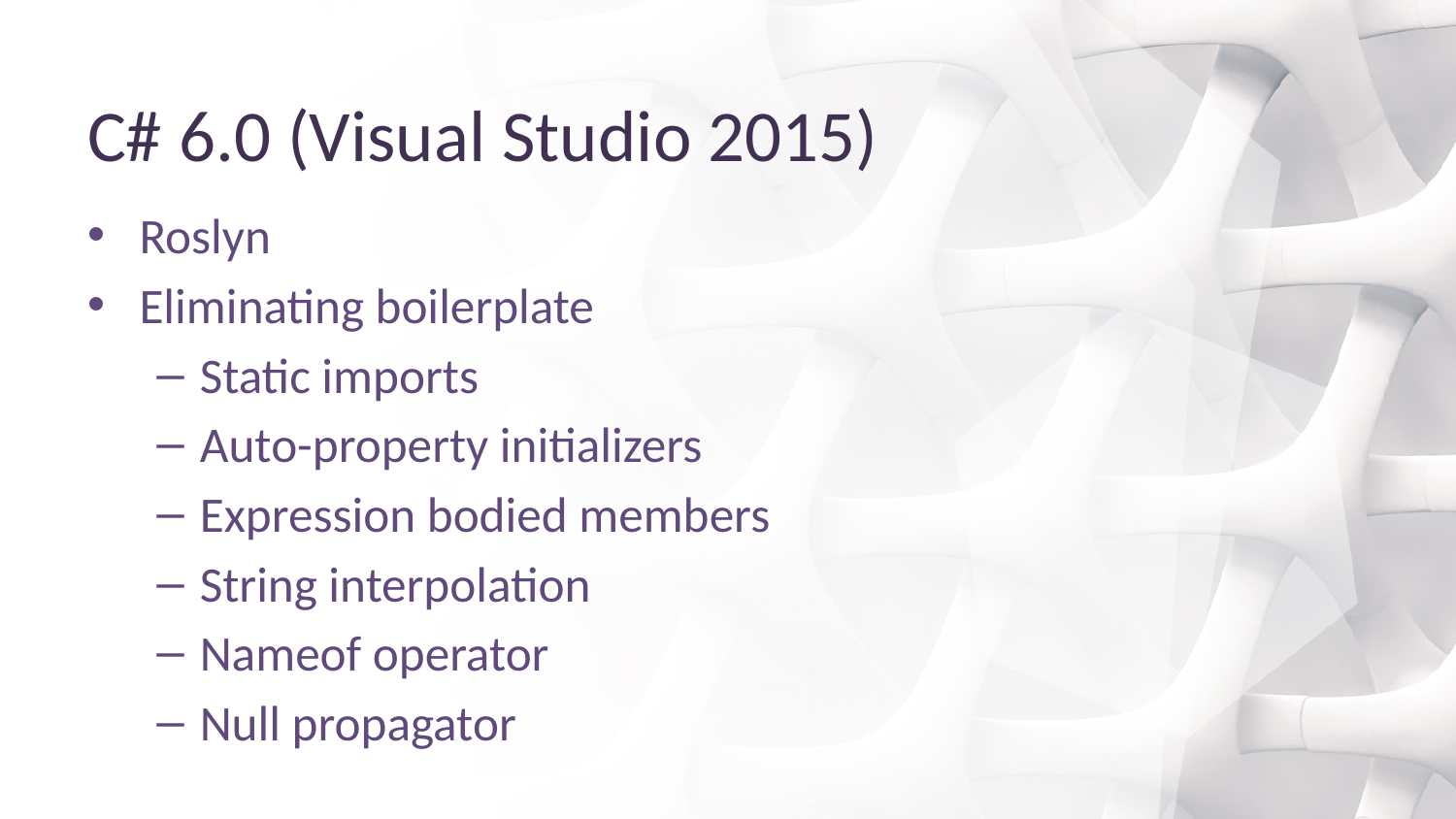

# C# 6.0 (Visual Studio 2015)
Roslyn
Eliminating boilerplate
Static imports
Auto-property initializers
Expression bodied members
String interpolation
Nameof operator
Null propagator